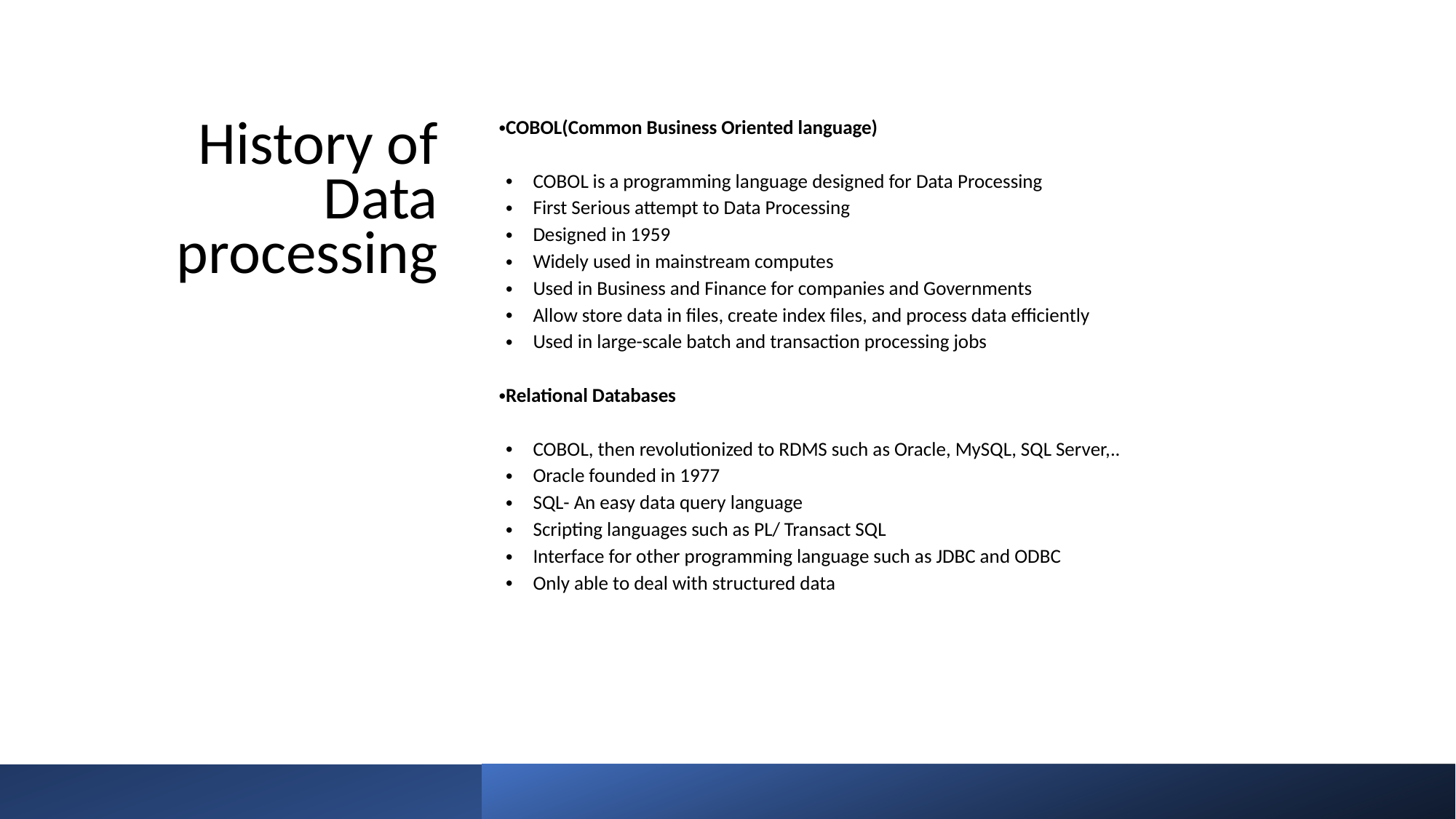

History of Data processing
COBOL(Common Business Oriented language)

COBOL is a programming language designed for Data Processing
First Serious attempt to Data Processing
Designed in 1959
Widely used in mainstream computes
Used in Business and Finance for companies and Governments
Allow store data in files, create index files, and process data efficiently
Used in large-scale batch and transaction processing jobs

Relational Databases

COBOL, then revolutionized to RDMS such as Oracle, MySQL, SQL Server,..
Oracle founded in 1977
SQL- An easy data query language
Scripting languages such as PL/ Transact SQL
Interface for other programming language such as JDBC and ODBC
Only able to deal with structured data